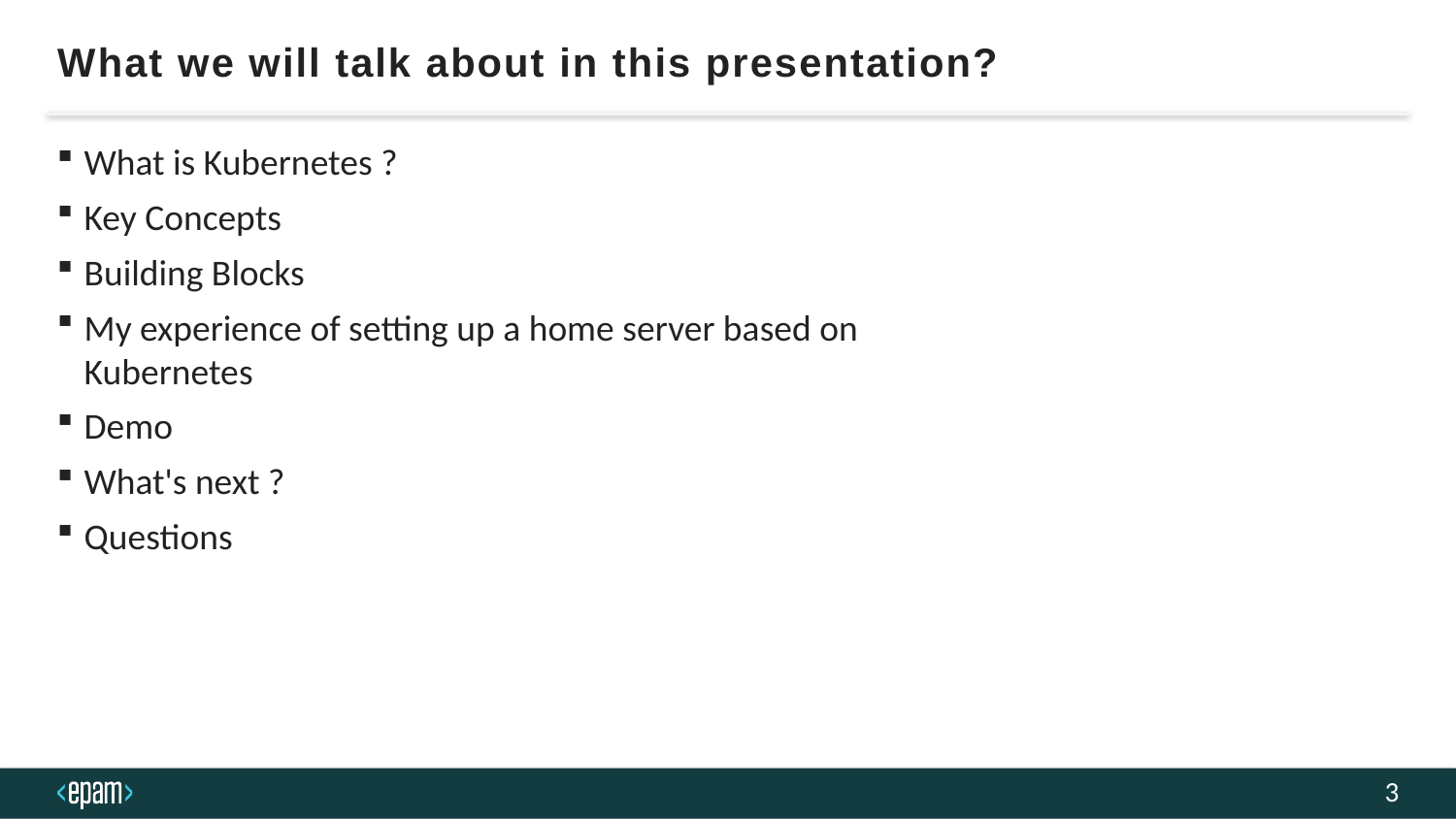

# What we will talk about in this presentation?
What is Kubernetes ?
Key Concepts
Building Blocks
My experience of setting up a home server based on Kubernetes
Demo
What's next ?
Questions

3